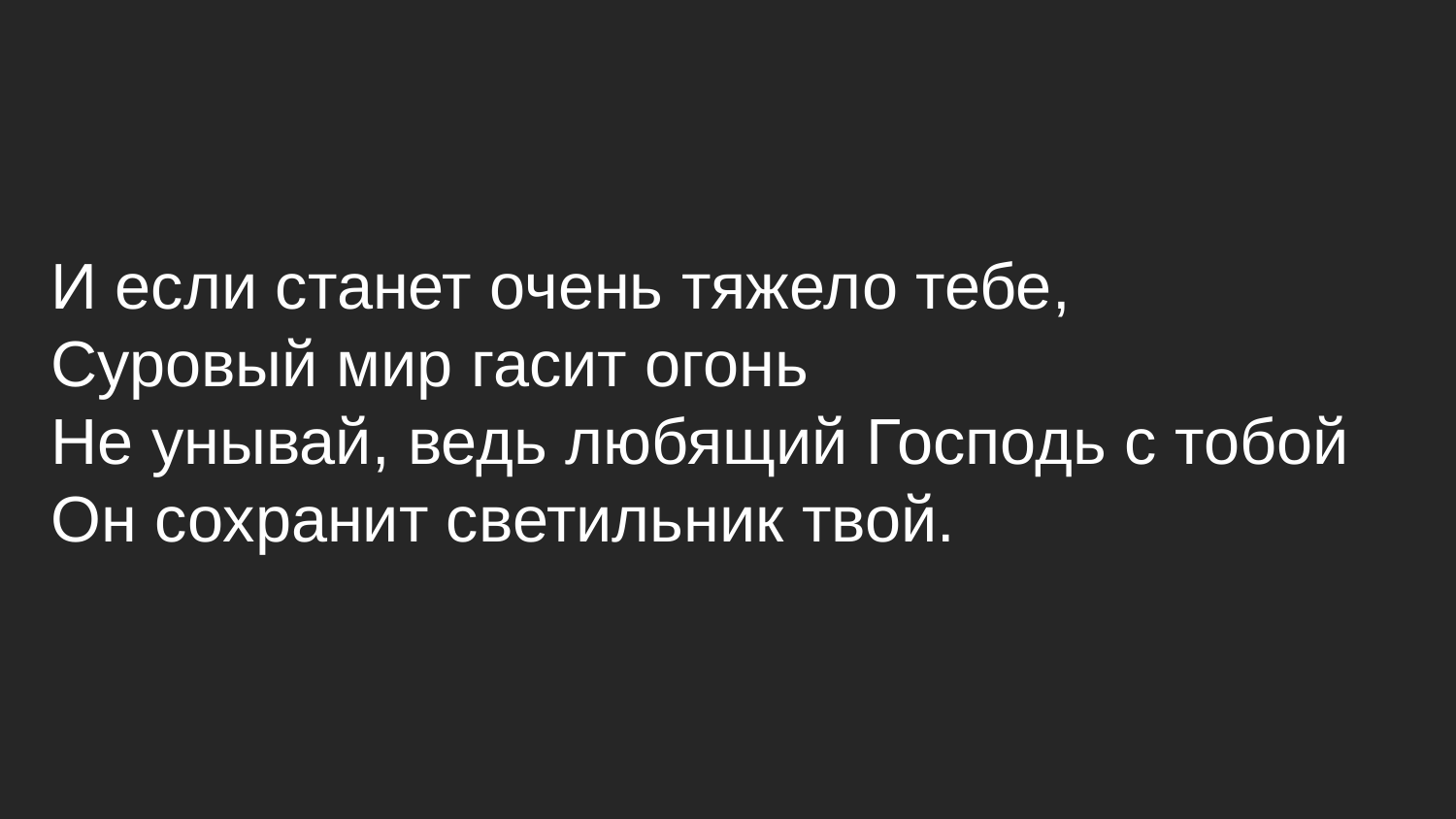

И если станет очень тяжело тебе,
Суровый мир гасит огонь
Не унывай, ведь любящий Господь с тобой
Он сохранит светильник твой.